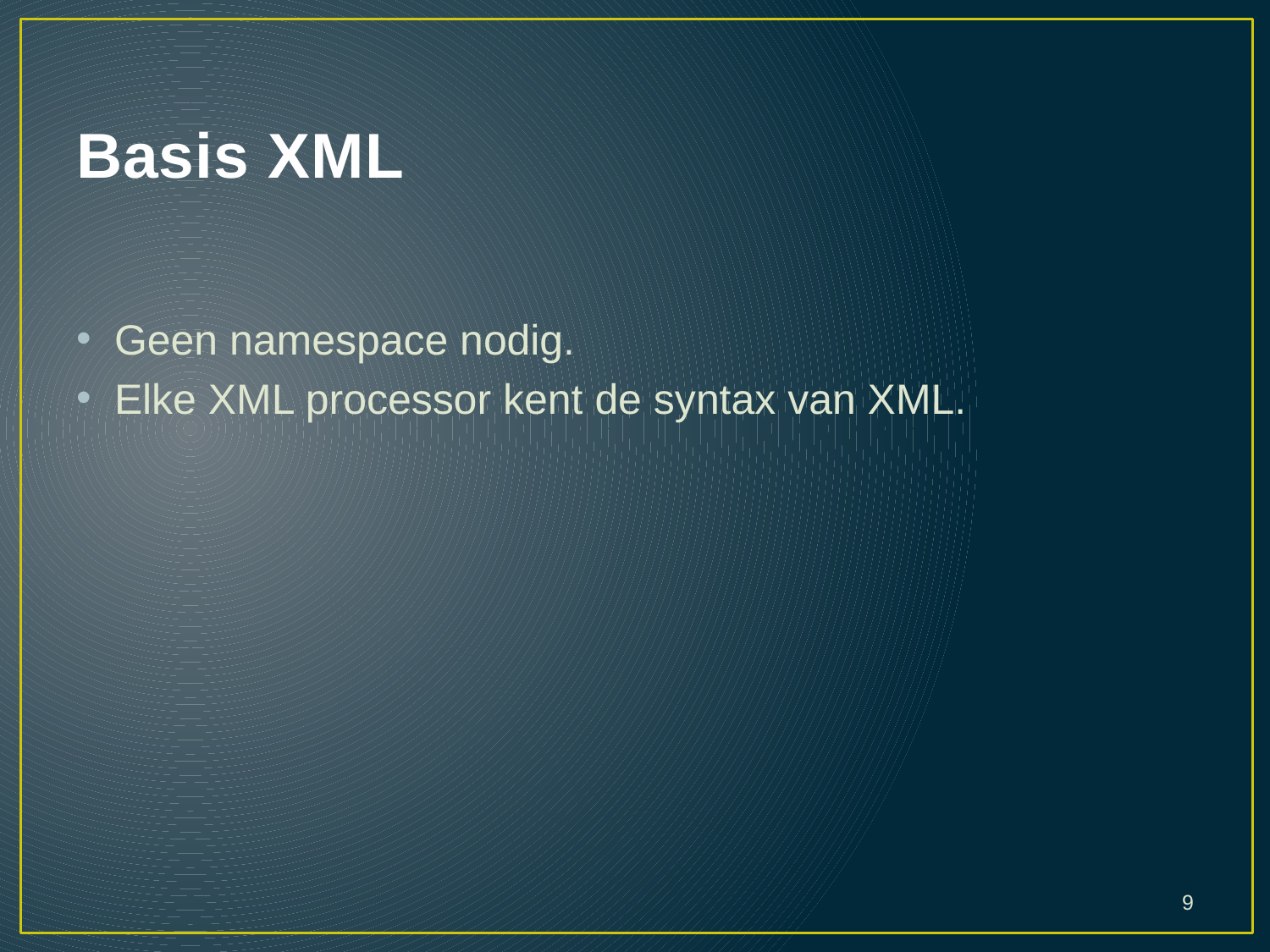

# Basis XML
Geen namespace nodig.
Elke XML processor kent de syntax van XML.
9